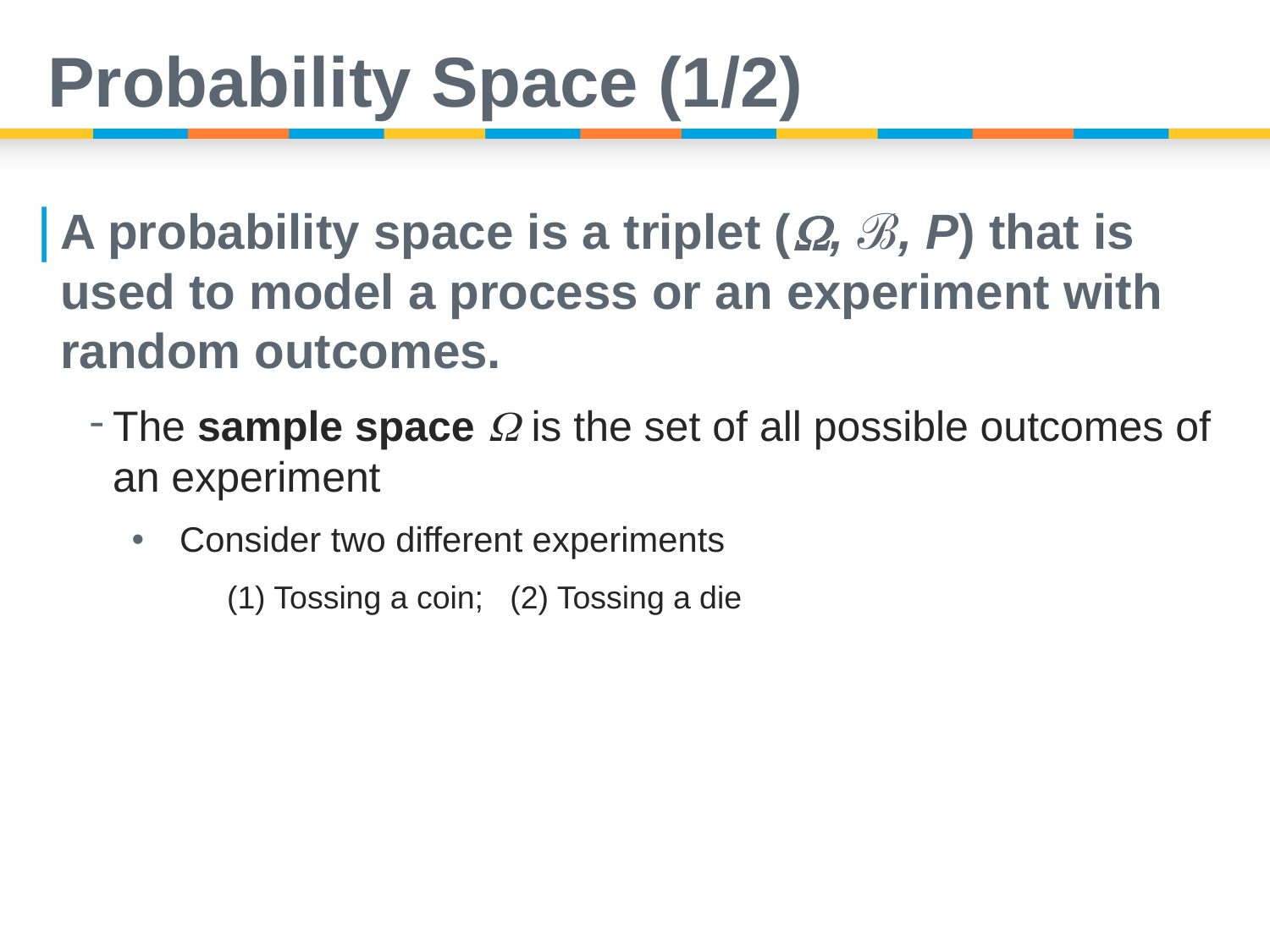

# Probability Space (1/2)
A probability space is a triplet (Ω, ℬ, P) that is used to model a process or an experiment with random outcomes.
The sample space Ω is the set of all possible outcomes of an experiment
Consider two different experiments
(1) Tossing a coin;   (2) Tossing a die